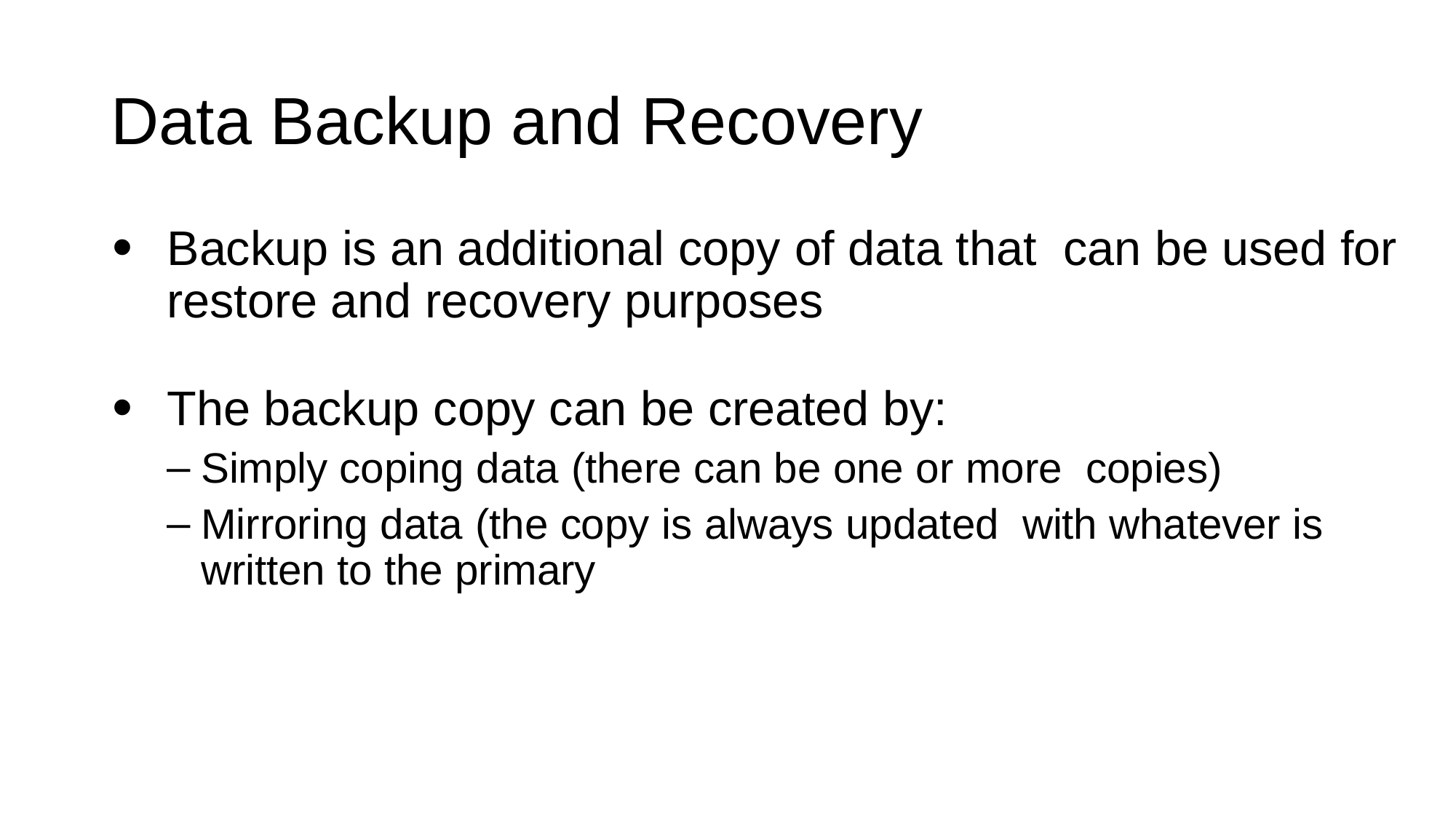

# Data Backup and Recovery
Backup is an additional copy of data that  can be used for restore and recovery purposes

The backup copy can be created by:
Simply coping data (there can be one or more  copies)
Mirroring data (the copy is always updated  with whatever is written to the primary